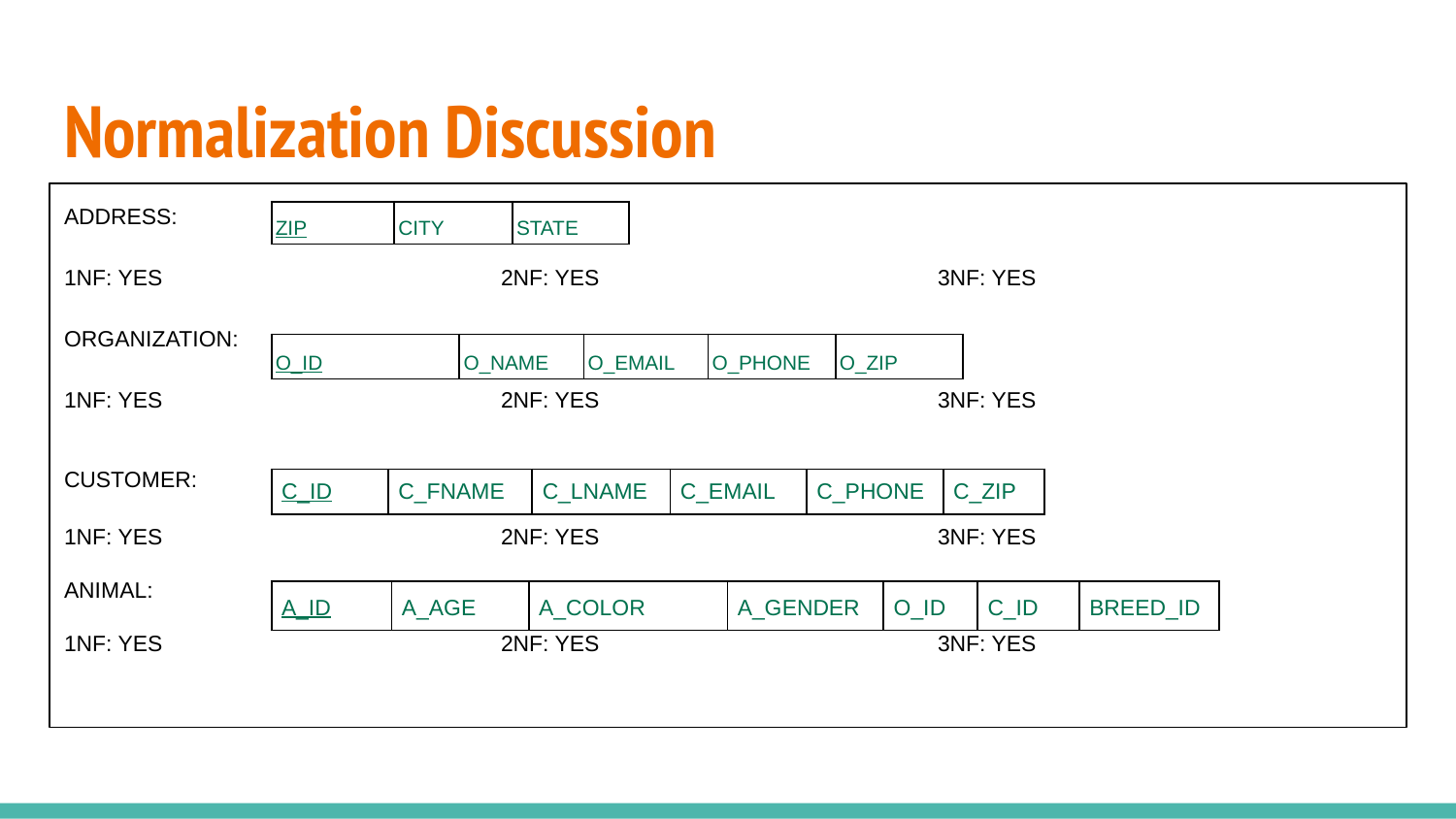

# Normalization Discussion
ADDRESS:

1NF: YES			2NF: YES			3NF: YES

ORGANIZATION:

1NF: YES			2NF: YES			3NF: YES

CUSTOMER:

1NF: YES			2NF: YES			3NF: YES

ANIMAL:

1NF: YES			2NF: YES			3NF: YES
| ZIP | CITY | STATE |
| --- | --- | --- |
| O\_ID | O\_NAME | O\_EMAIL | O\_PHONE | O\_ZIP |
| --- | --- | --- | --- | --- |
| C\_ID | C\_FNAME | C\_LNAME | C\_EMAIL | C\_PHONE | C\_ZIP |
| --- | --- | --- | --- | --- | --- |
| A\_ID | A\_AGE | A\_COLOR | A\_GENDER | O\_ID | C\_ID | BREED\_ID |
| --- | --- | --- | --- | --- | --- | --- |